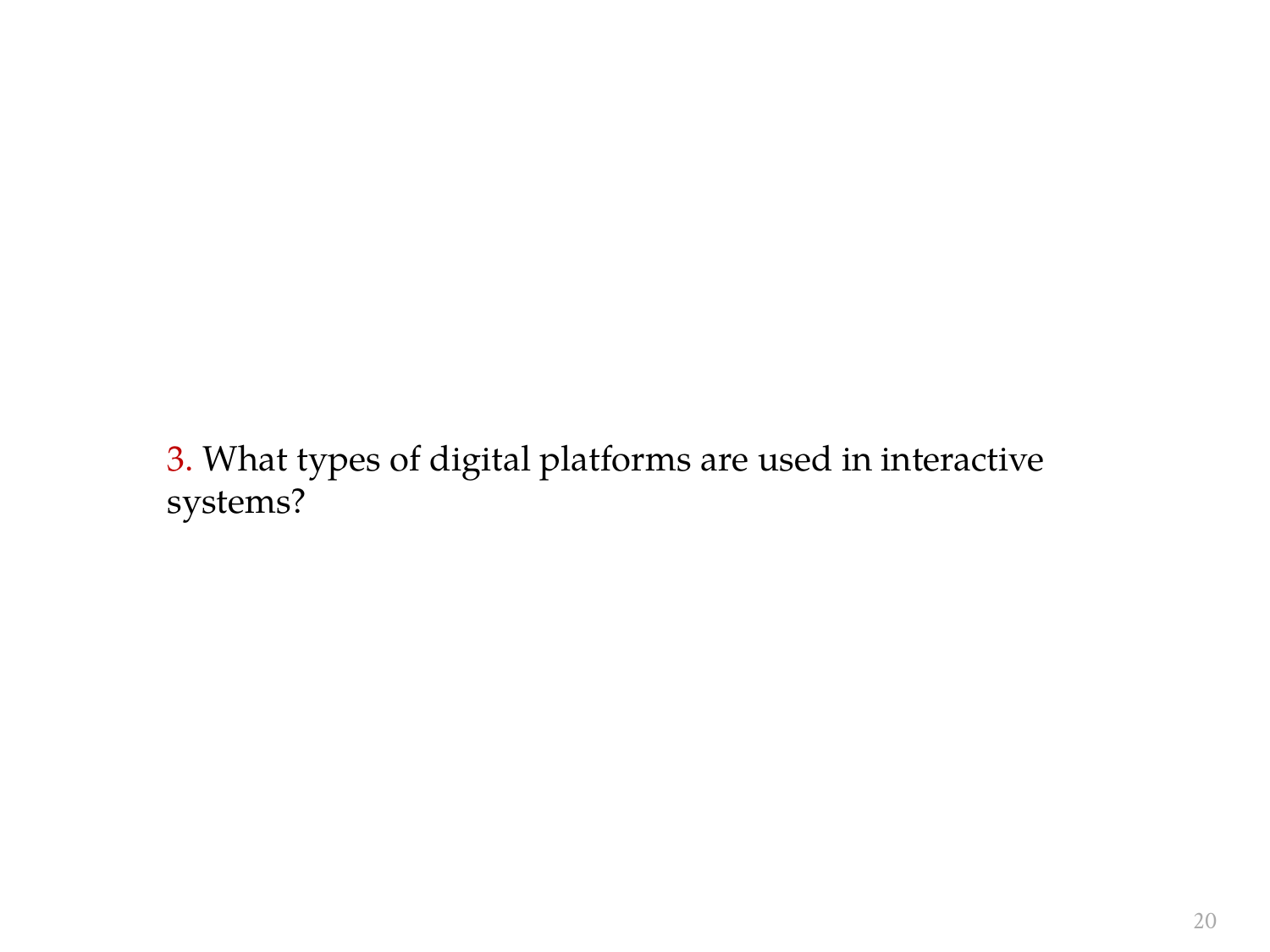

#

3. What types of digital platforms are used in interactive systems?

20